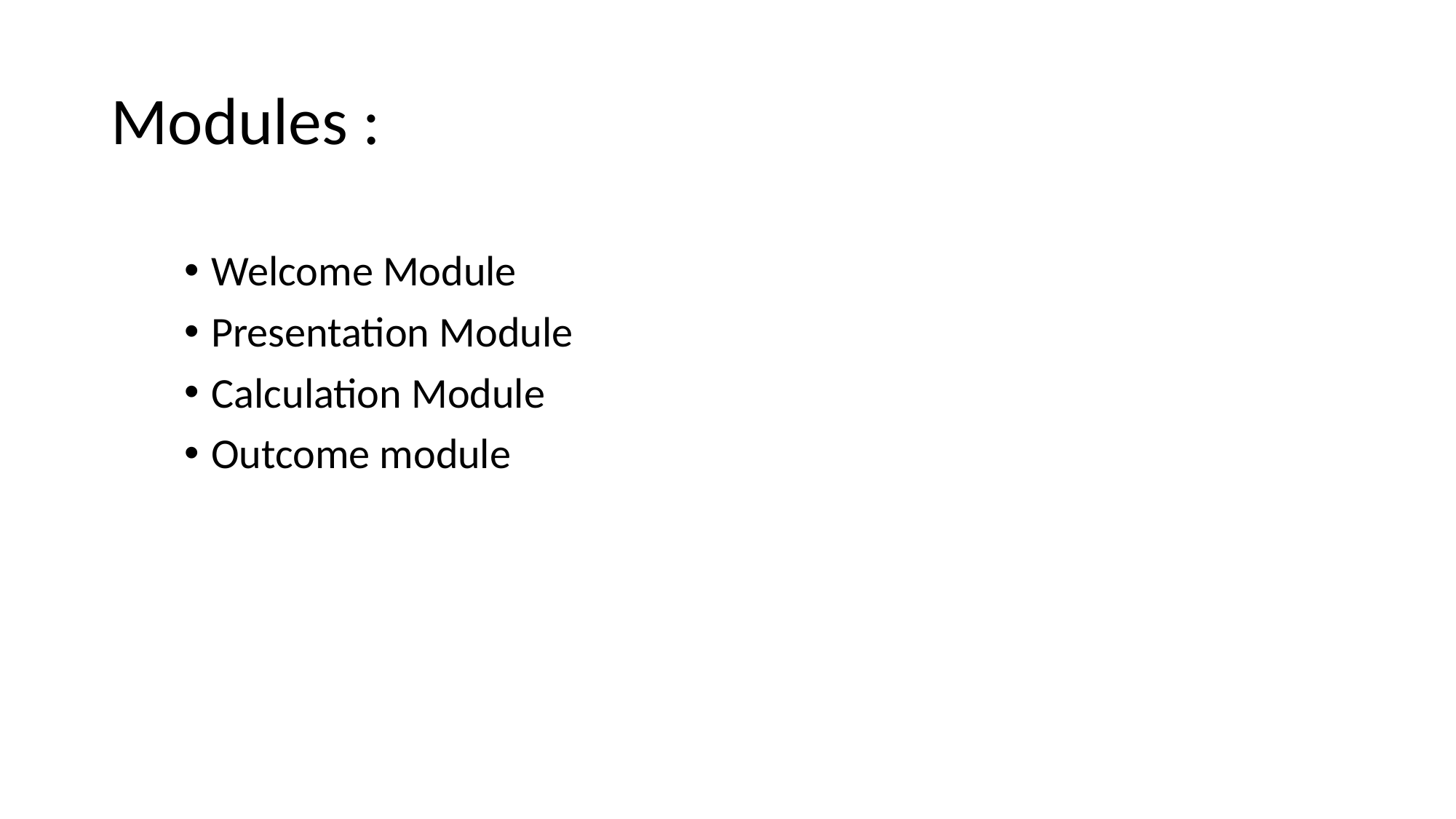

# Modules :
Welcome Module
Presentation Module
Calculation Module
Outcome module